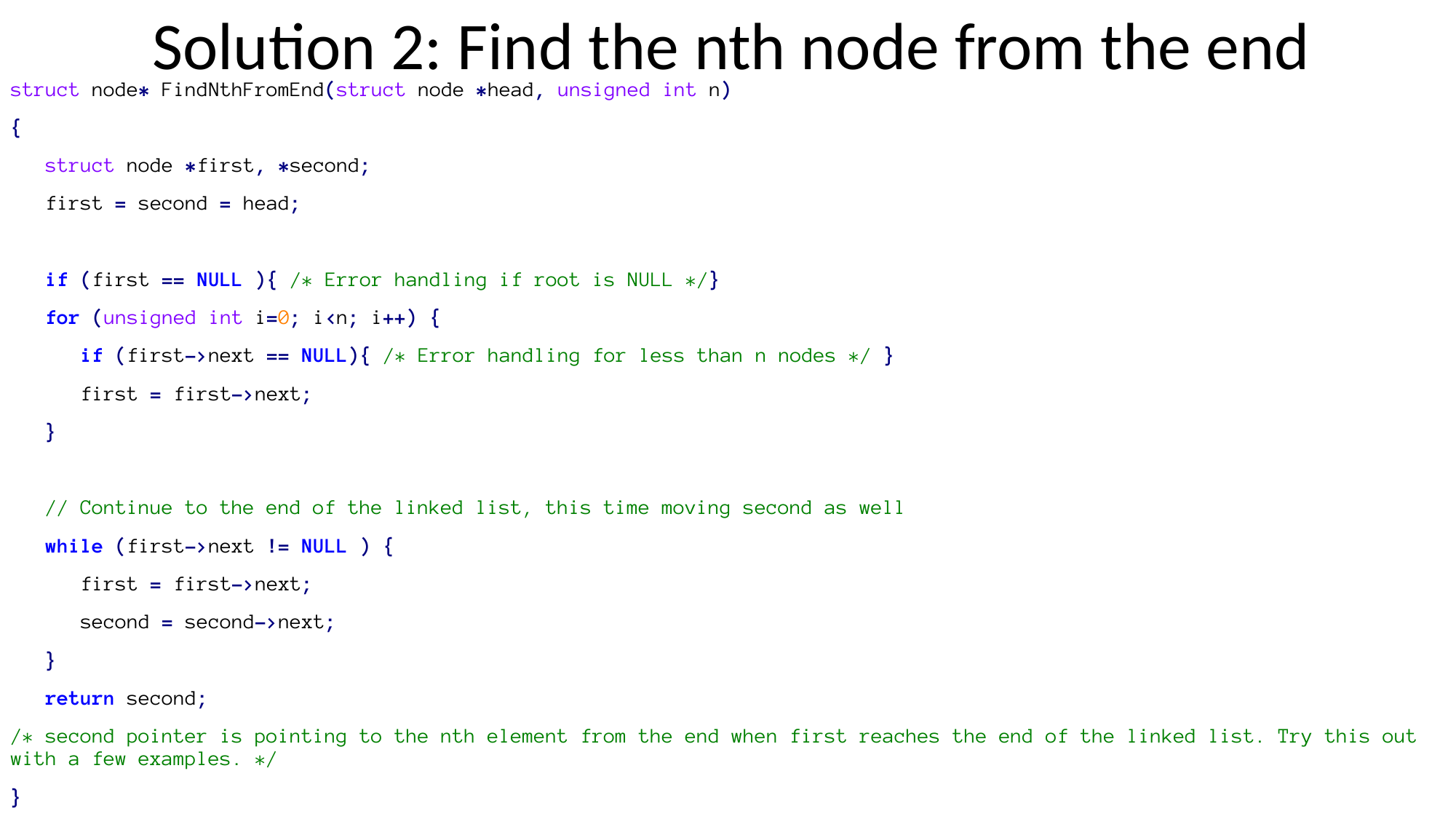

# Solution 2: Find the nth node from the end
struct node* FindNthFromEnd(struct node *head, unsigned int n)
{
   struct node *first, *second;
   first = second = head;

   if (first == NULL ){ /* Error handling if root is NULL */}
   for (unsigned int i=0; i<n; i++) {
      if (first->next == NULL){ /* Error handling for less than n nodes */ }
      first = first->next;
   }

   // Continue to the end of the linked list, this time moving second as well
   while (first->next != NULL ) {
      first = first->next;
      second = second->next;
   }
   return second;
/* second pointer is pointing to the nth element from the end when first reaches the end of the linked list. Try this out with a few examples. */
}